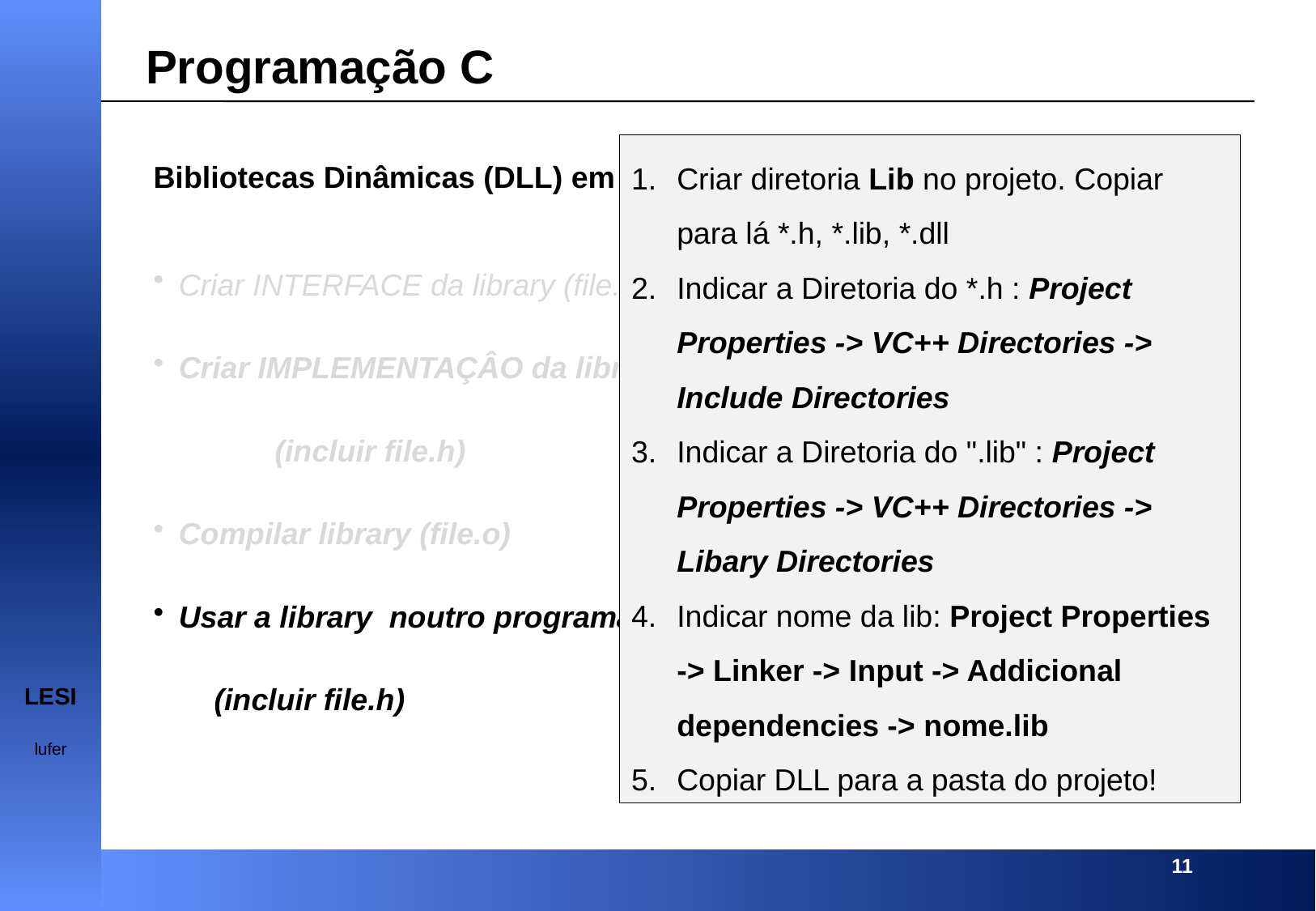

Programação C

Criar diretoria Lib no projeto. Copiar para lá *.h, *.lib, *.dll
Indicar a Diretoria do *.h : Project Properties -> VC++ Directories -> Include Directories
Indicar a Diretoria do ".lib" : Project Properties -> VC++ Directories -> Libary Directories
Indicar nome da lib: Project Properties -> Linker -> Input -> Addicional dependencies -> nome.lib
Copiar DLL para a pasta do projeto!
Bibliotecas Dinâmicas (DLL) em C com Visual Studio:
Criar INTERFACE da library (file.h)
Criar IMPLEMENTAÇÂO da library (file.c)
	(incluir file.h)
Compilar library (file.o)
Usar a library  noutro programa C
(incluir file.h)